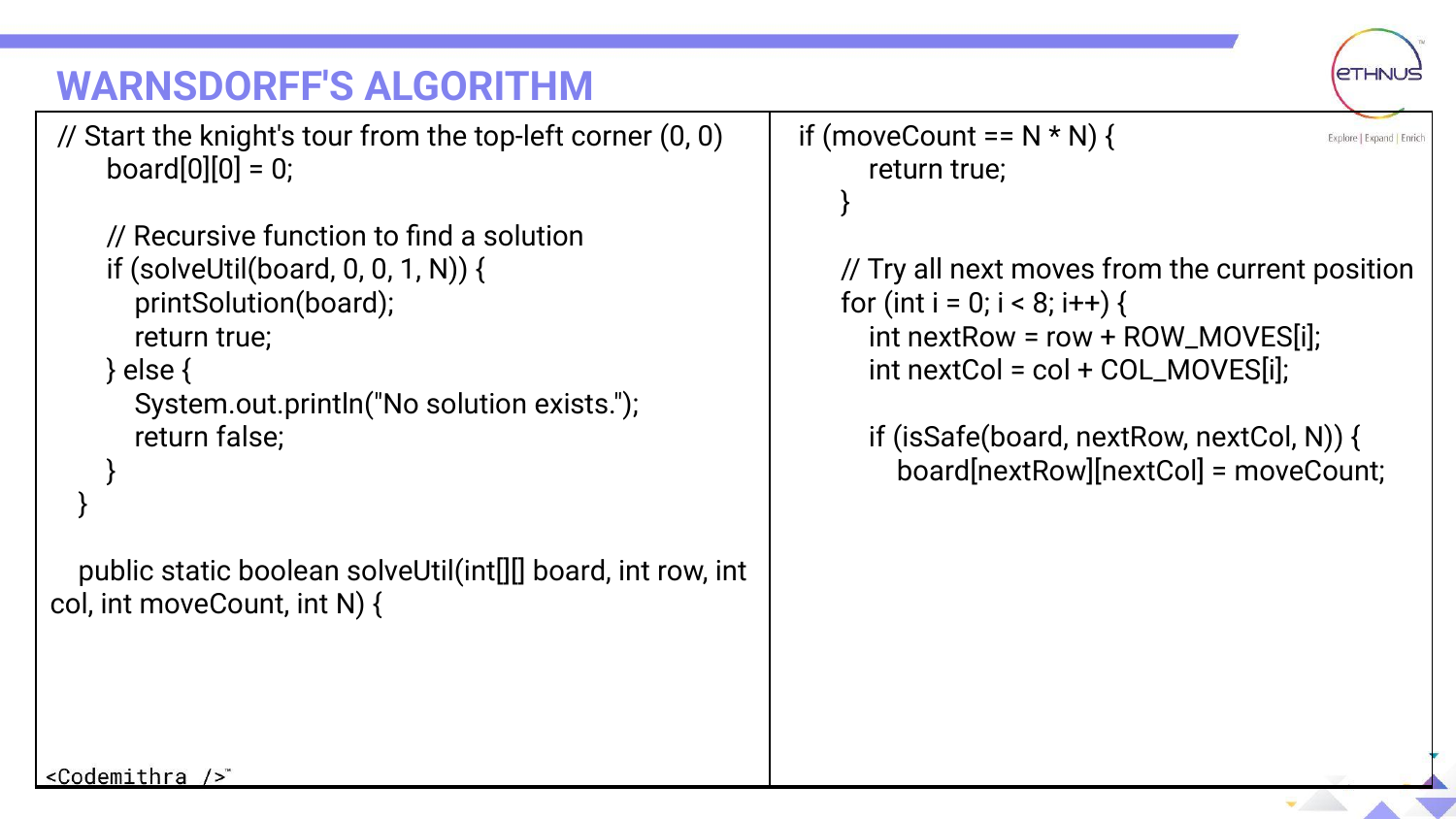

WARNSDORFF'S ALGORITHM
| // Start the knight's tour from the top-left corner (0, 0) board[0][0] = 0; // Recursive function to find a solution if (solveUtil(board, 0, 0, 1, N)) { printSolution(board); return true; } else { System.out.println("No solution exists."); return false; } } public static boolean solveUtil(int[][] board, int row, int col, int moveCount, int N) { | if (moveCount == N \* N) { return true; } // Try all next moves from the current position for (int i = 0; i < 8; i++) { int nextRow = row + ROW\_MOVES[i]; int nextCol = col + COL\_MOVES[i]; if (isSafe(board, nextRow, nextCol, N)) { board[nextRow][nextCol] = moveCount; |
| --- | --- |